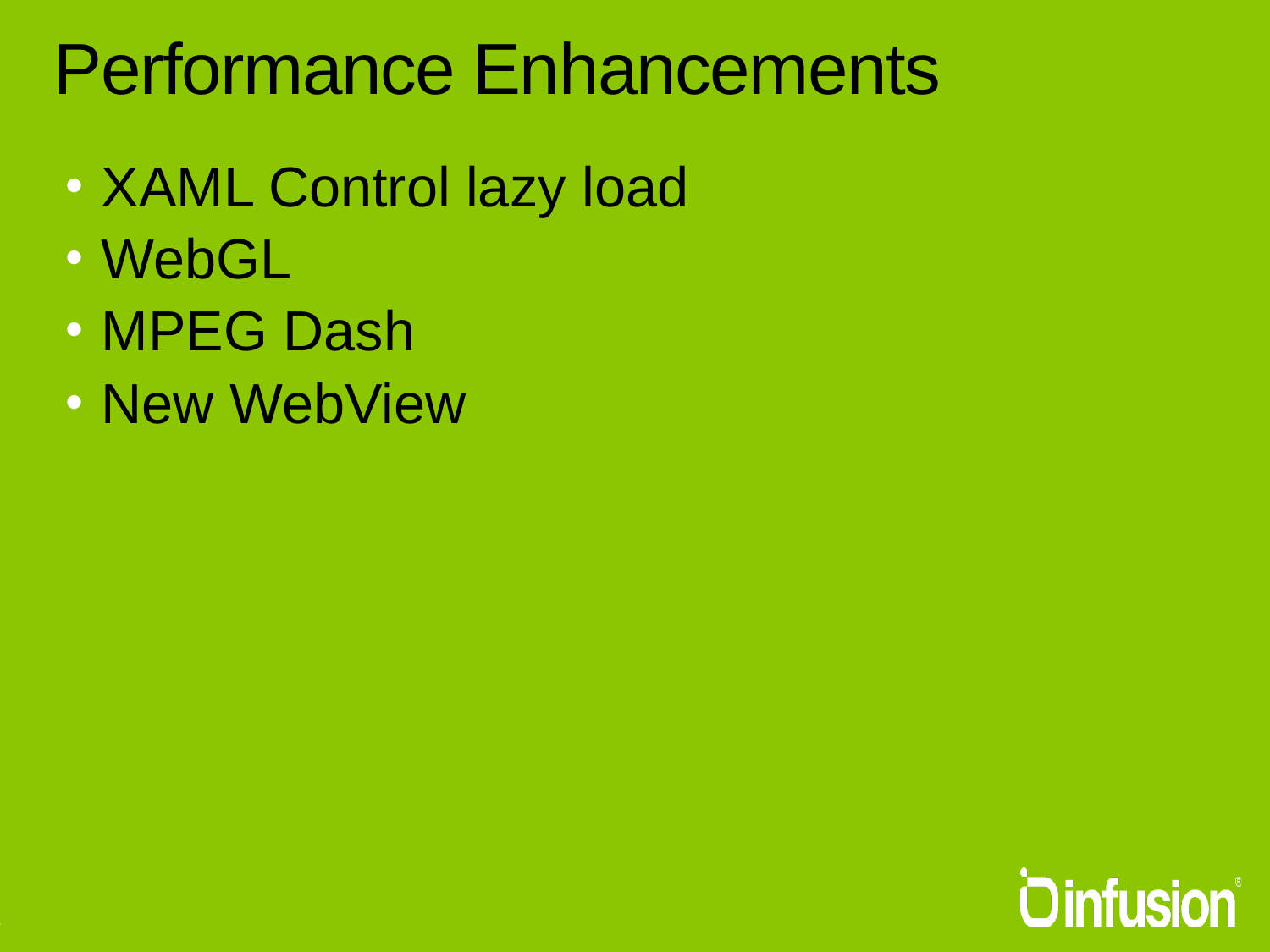

# Performance Enhancements
XAML Control lazy load
WebGL
MPEG Dash
New WebView